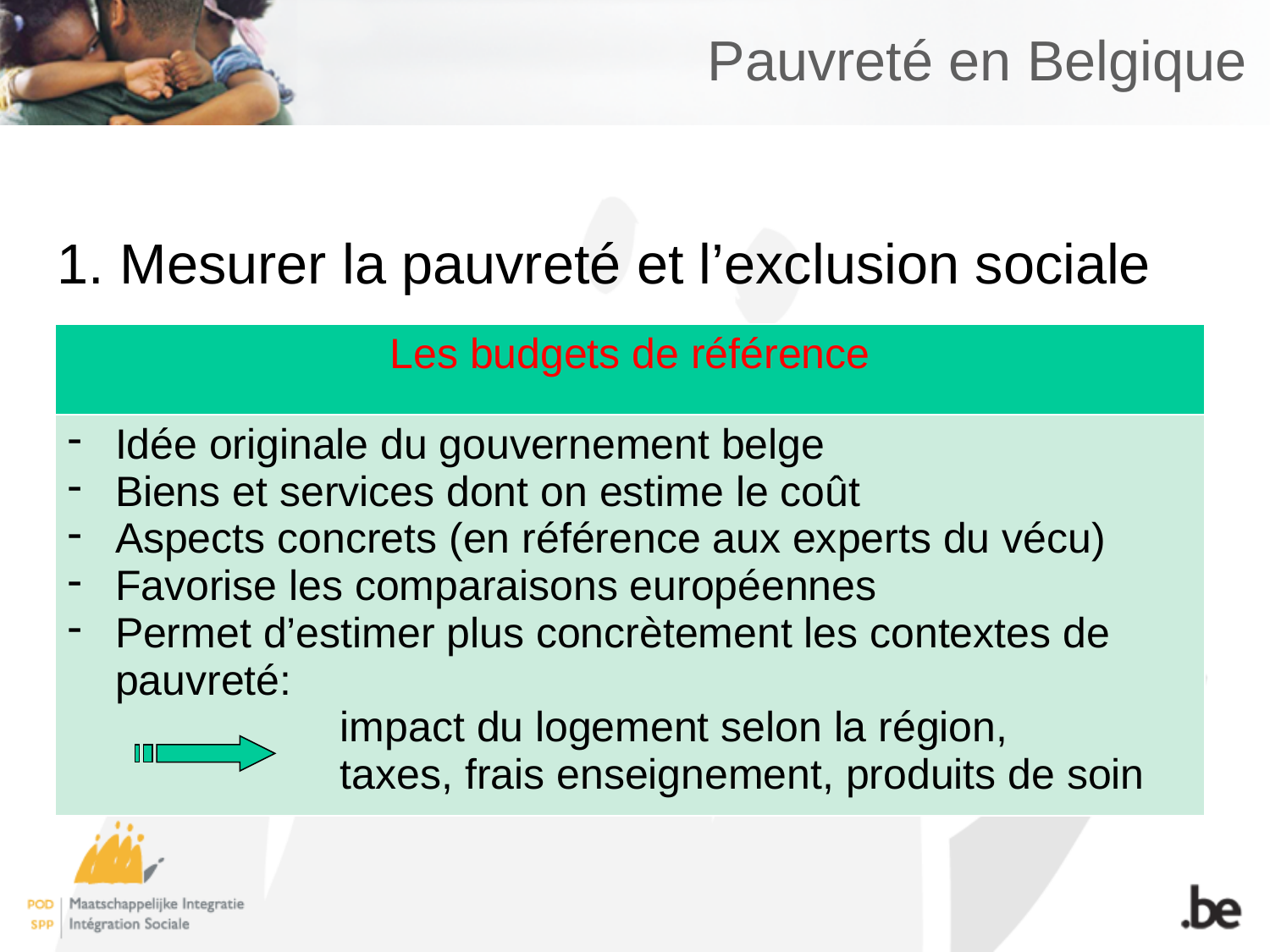

# Pauvreté en Belgique
1. Mesurer la pauvreté et l’exclusion sociale
| Les budgets de référence |
| --- |
| Idée originale du gouvernement belge Biens et services dont on estime le coût Aspects concrets (en référence aux experts du vécu) Favorise les comparaisons européennes Permet d’estimer plus concrètement les contextes de pauvreté: impact du logement selon la région, taxes, frais enseignement, produits de soin |